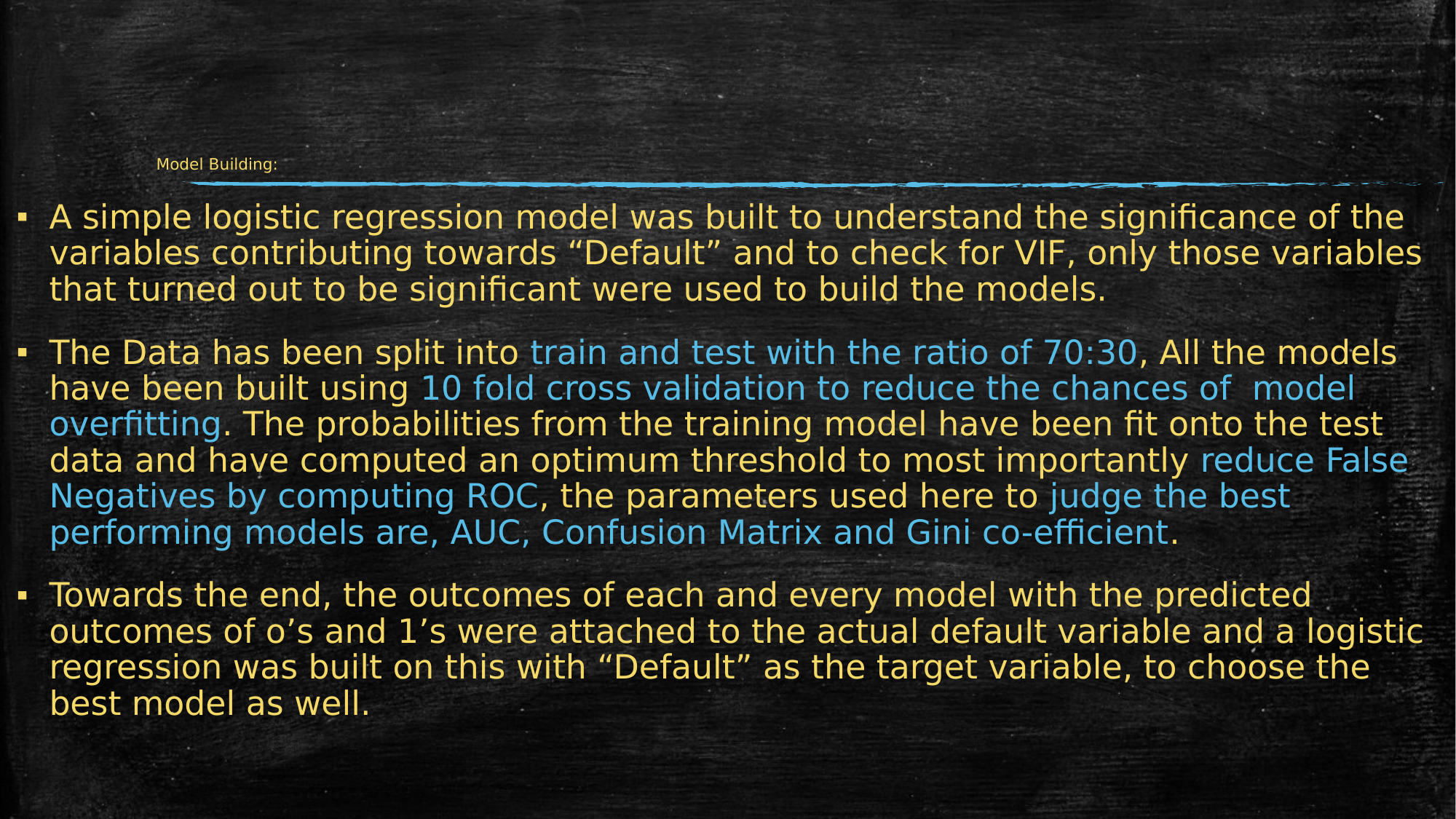

# Model Building:
A simple logistic regression model was built to understand the significance of the variables contributing towards “Default” and to check for VIF, only those variables that turned out to be significant were used to build the models.
The Data has been split into train and test with the ratio of 70:30, All the models have been built using 10 fold cross validation to reduce the chances of  model overfitting. The probabilities from the training model have been fit onto the test data and have computed an optimum threshold to most importantly reduce False Negatives by computing ROC, the parameters used here to judge the best performing models are, AUC, Confusion Matrix and Gini co-efficient.
Towards the end, the outcomes of each and every model with the predicted outcomes of o’s and 1’s were attached to the actual default variable and a logistic regression was built on this with “Default” as the target variable, to choose the best model as well.